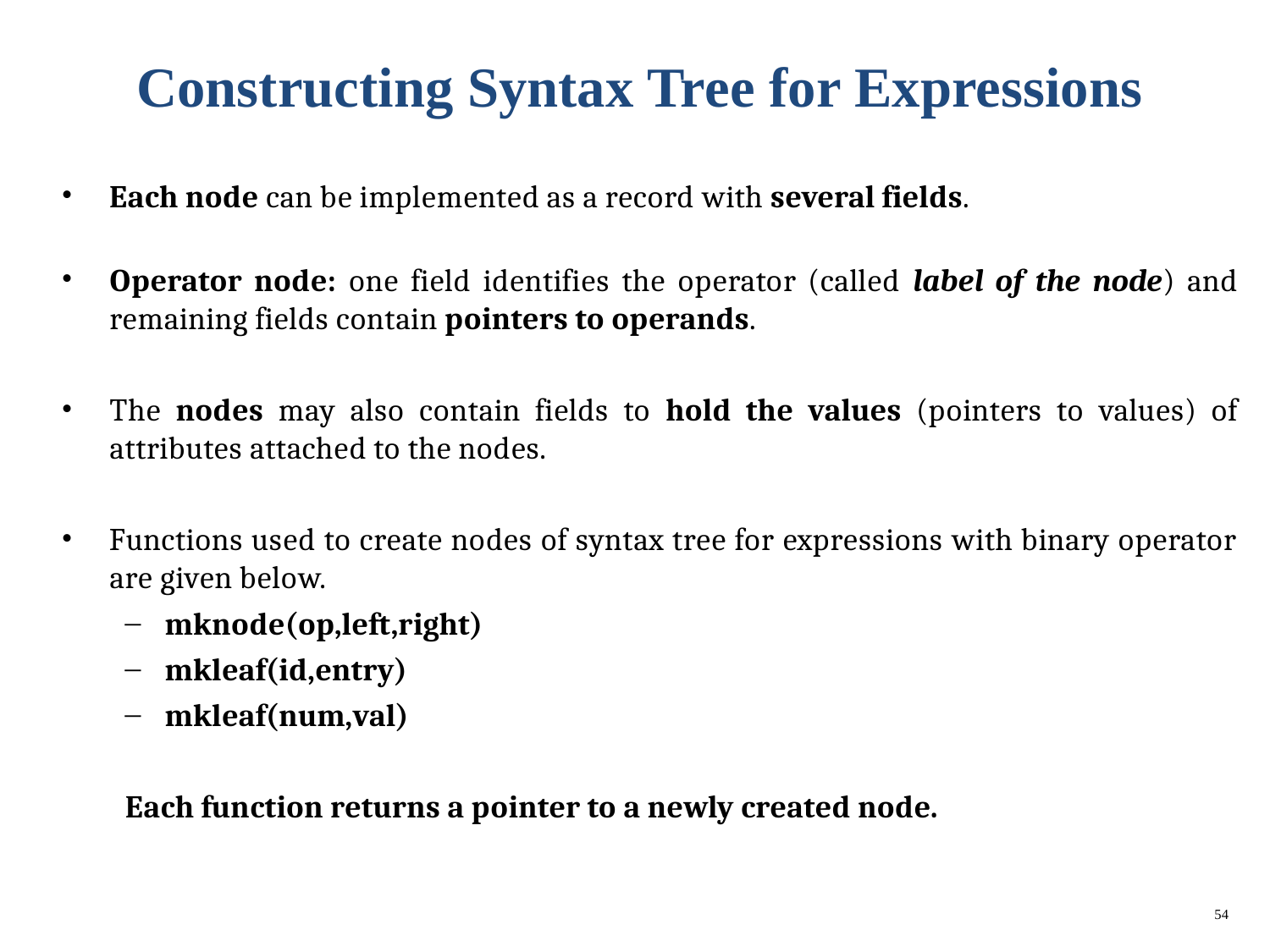

# Constructing Syntax Tree for Expressions
Each node can be implemented as a record with several fields.

Operator node: one field identifies the operator (called label of the node) and remaining fields contain pointers to operands.

The nodes may also contain fields to hold the values (pointers to values) of attributes attached to the nodes.

Functions used to create nodes of syntax tree for expressions with binary operator are given below.
mknode(op,left,right)
mkleaf(id,entry)
mkleaf(num,val)

Each function returns a pointer to a newly created node.

54